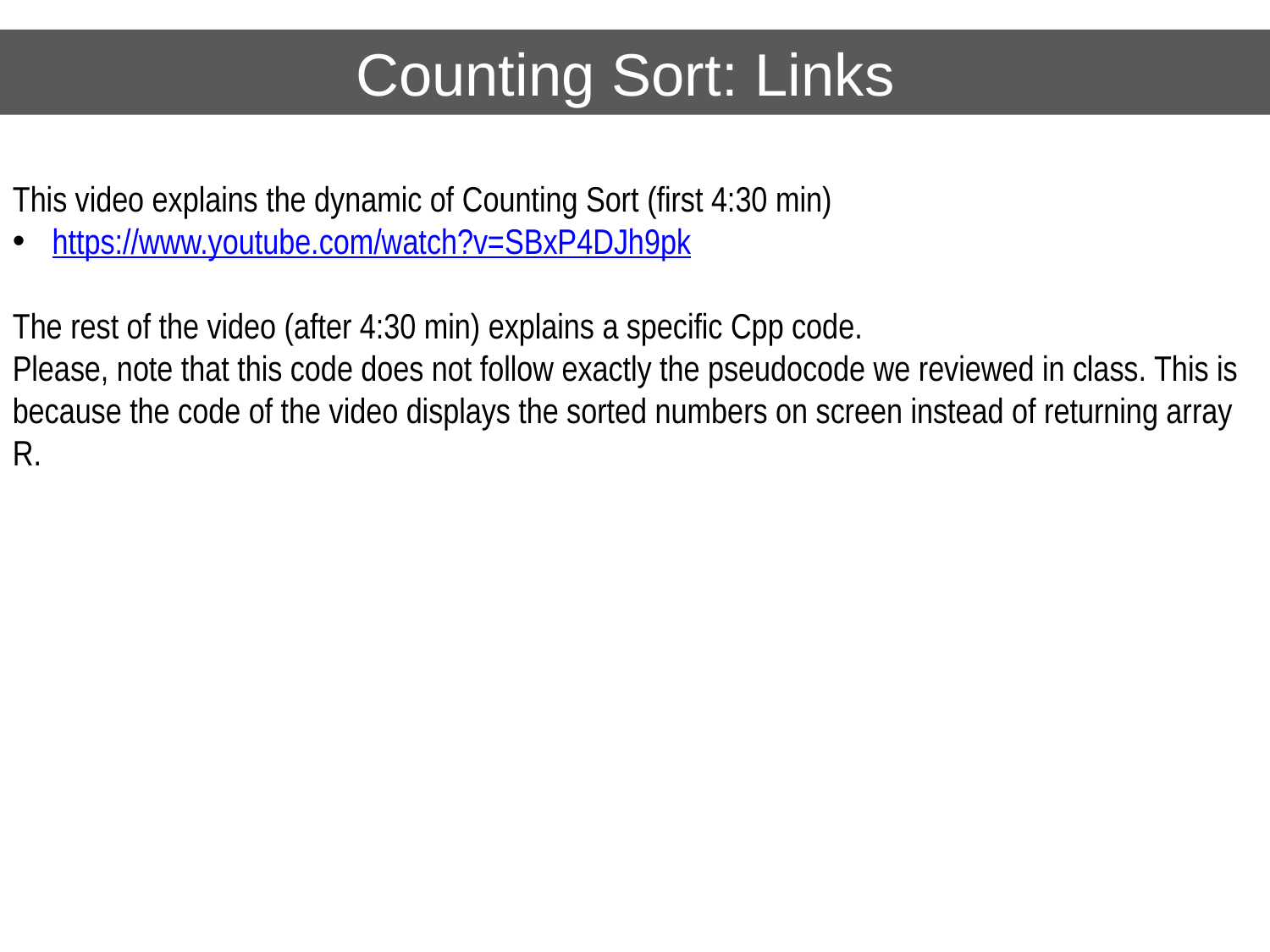

# Counting Sort: Links
This video explains the dynamic of Counting Sort (first 4:30 min)
https://www.youtube.com/watch?v=SBxP4DJh9pk

The rest of the video (after 4:30 min) explains a specific Cpp code.
Please, note that this code does not follow exactly the pseudocode we reviewed in class. This is because the code of the video displays the sorted numbers on screen instead of returning array R.